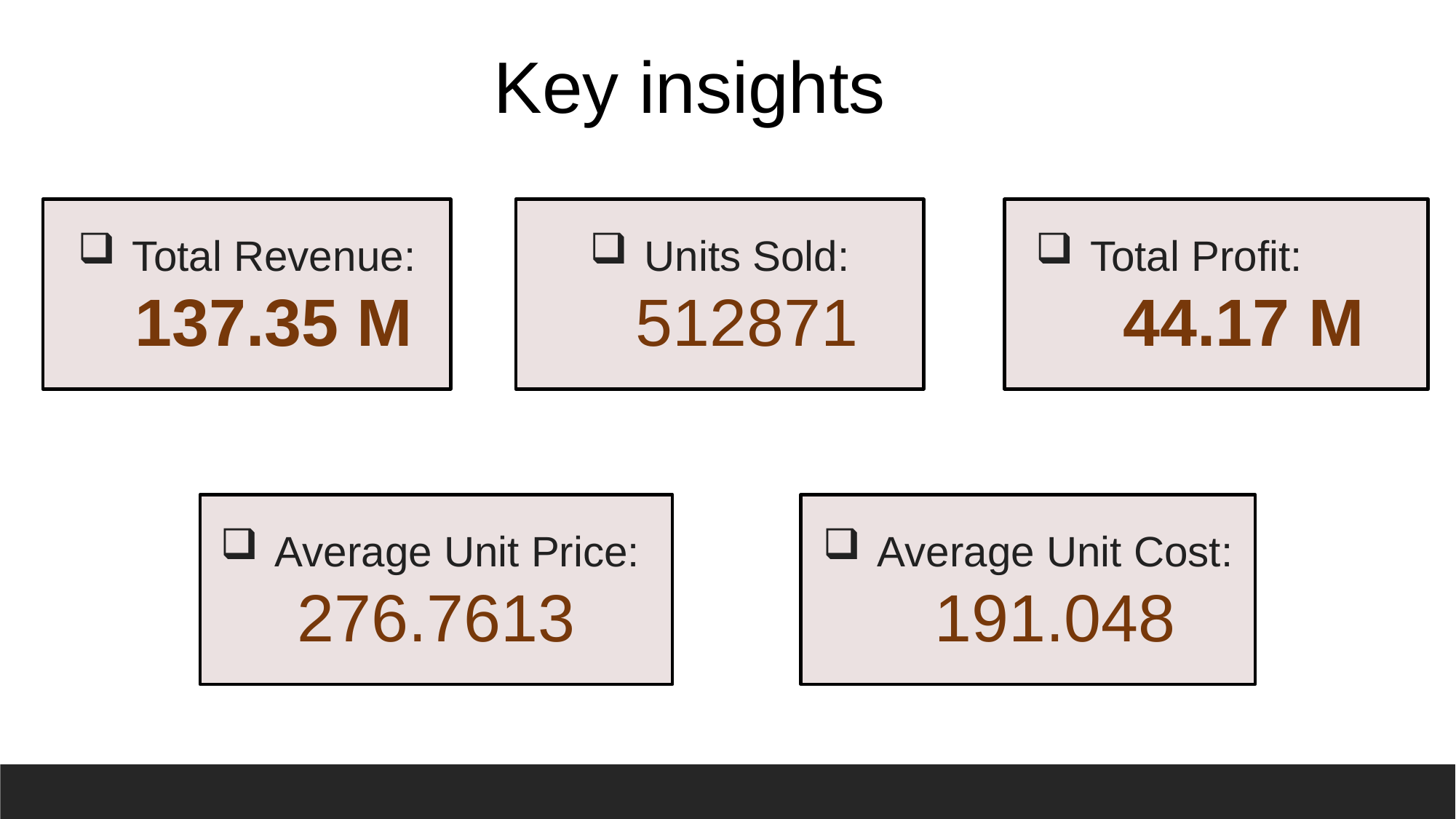

Key insights
Total Profit:         44.17 M
Total Revenue: 137.35 M
Units Sold: 512871
Average Unit Price:
276.7613
Average Unit Cost: 191.048